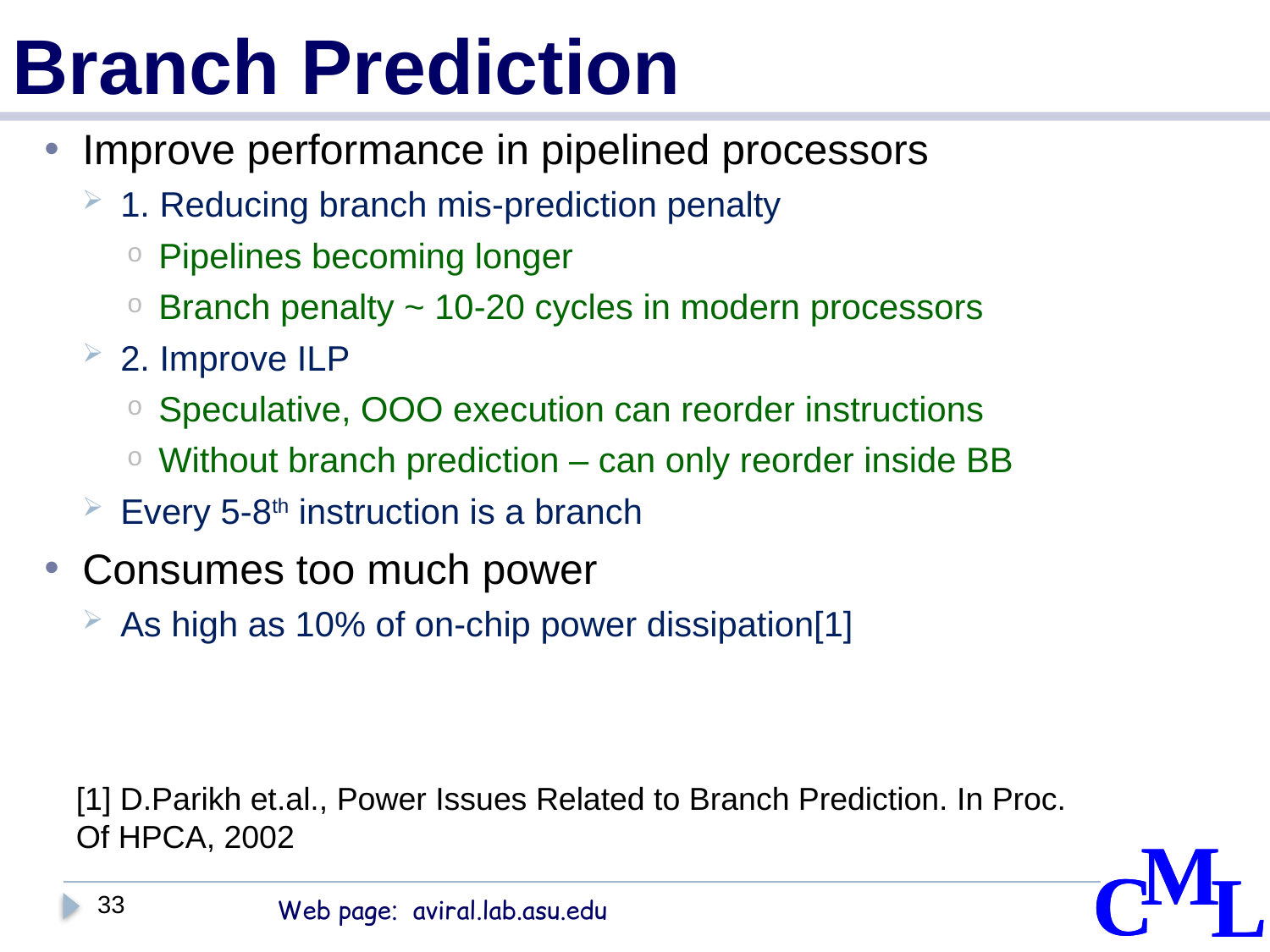

# Branch Prediction
Improve performance in pipelined processors
1. Reducing branch mis-prediction penalty
Pipelines becoming longer
Branch penalty ~ 10-20 cycles in modern processors
2. Improve ILP
Speculative, OOO execution can reorder instructions
Without branch prediction – can only reorder inside BB
Every 5-8th instruction is a branch
Consumes too much power
As high as 10% of on-chip power dissipation[1]

[1] D.Parikh et.al., Power Issues Related to Branch Prediction. In Proc. Of HPCA, 2002
33